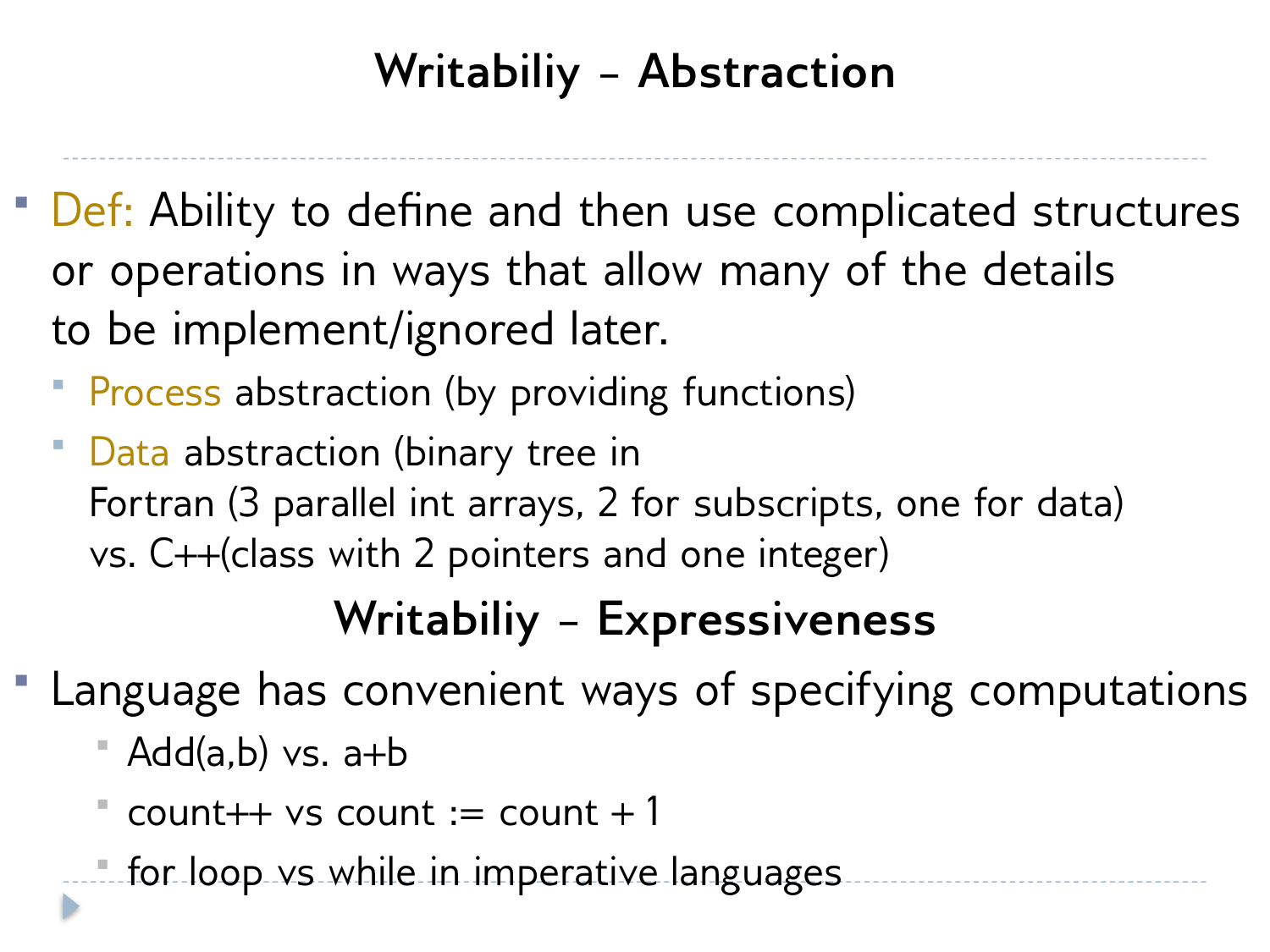

Writabiliy – Abstraction

Def: Ability to define and then use complicated structures
or operations in ways that allow many of the details
to be implement/ignored later.
Process abstraction (by providing functions)
Data abstraction (binary tree in
Fortran (3 parallel int arrays, 2 for subscripts, one for data)
vs. C++(class with 2 pointers and one integer)
Writabiliy – Expressiveness
Language has convenient ways of specifying computations
Add(a,b) vs. a+b
count++ vs count := count + 1
for loop vs while in imperative languages